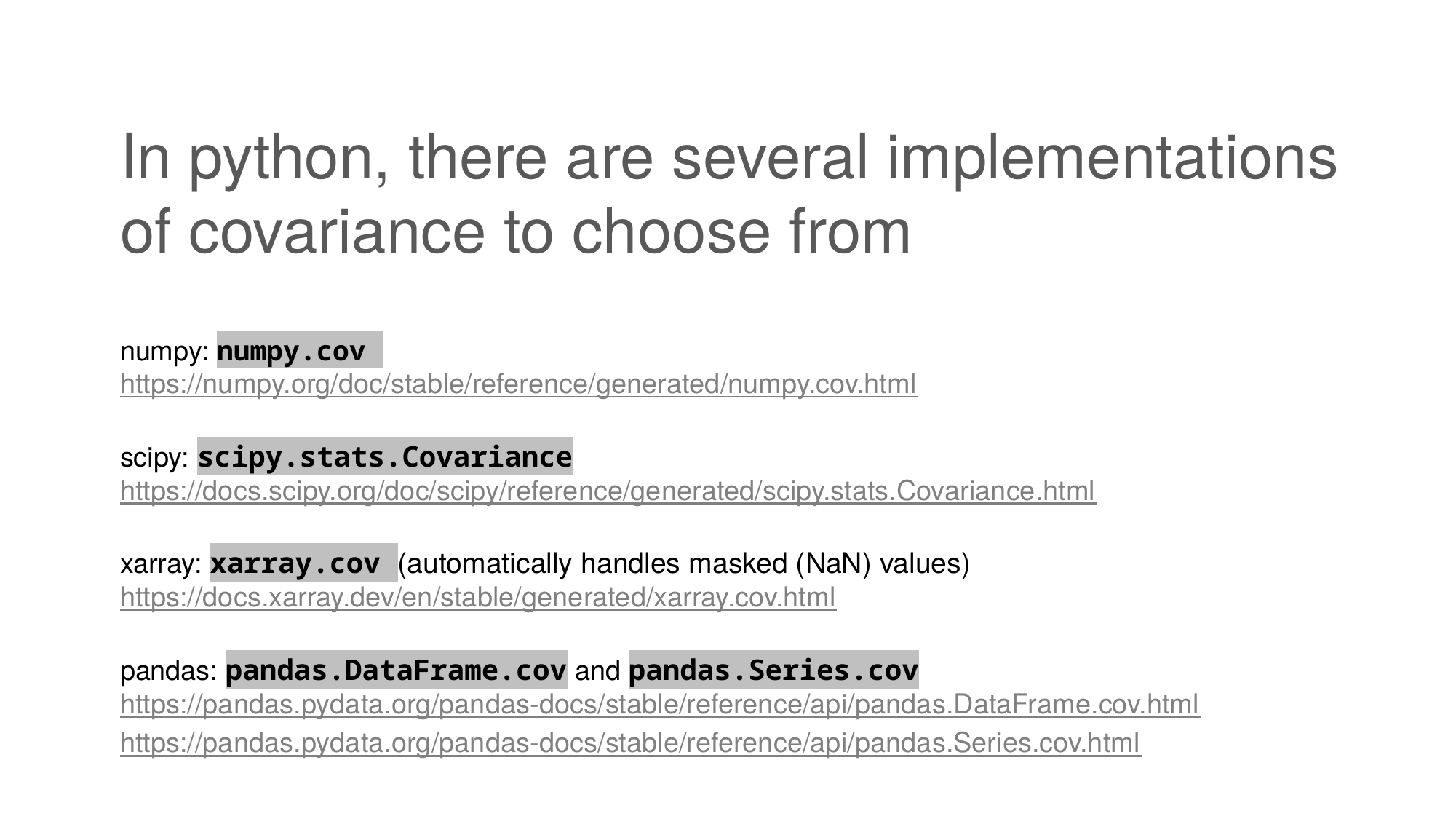

# In python, there are several implementations of covariance to choose from
numpy: numpy.cov
https://numpy.org/doc/stable/reference/generated/numpy.cov.html

scipy: scipy.stats.Covariance
https://docs.scipy.org/doc/scipy/reference/generated/scipy.stats.Covariance.html

xarray: xarray.cov (automatically handles masked (NaN) values)
https://docs.xarray.dev/en/stable/generated/xarray.cov.html

pandas: pandas.DataFrame.cov and pandas.Series.cov
https://pandas.pydata.org/pandas-docs/stable/reference/api/pandas.DataFrame.cov.html
https://pandas.pydata.org/pandas-docs/stable/reference/api/pandas.Series.cov.html